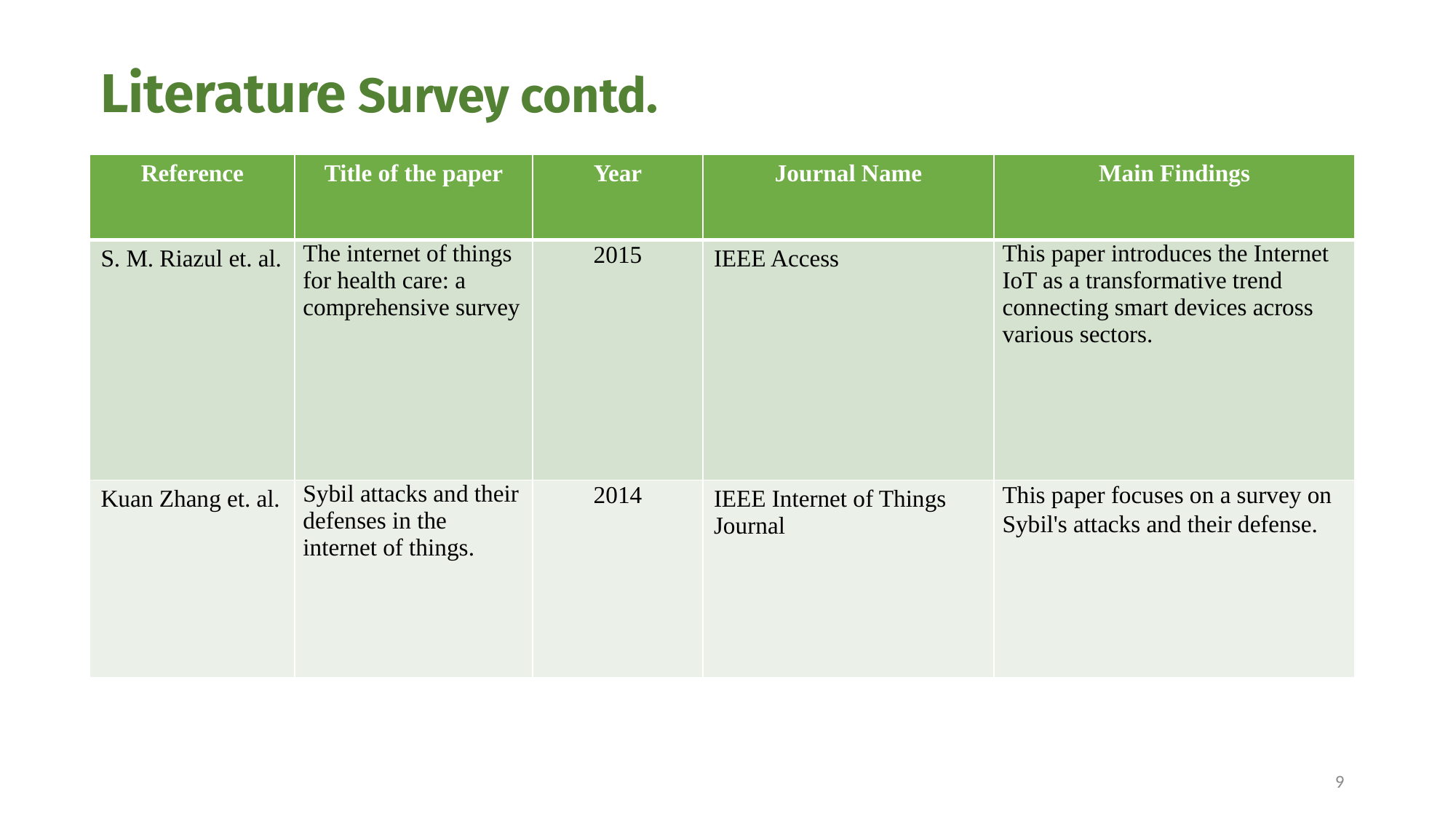

Literature Survey contd.
| Reference | Title of the paper | Year | Journal Name | Main Findings |
| --- | --- | --- | --- | --- |
| S. M. Riazul et. al. | The internet of things for health care: a comprehensive survey | 2015 | IEEE Access | This paper introduces the Internet IoT as a transformative trend connecting smart devices across various sectors. |
| Kuan Zhang et. al. | Sybil attacks and their defenses in the internet of things. | 2014 | IEEE Internet of Things Journal | This paper focuses on a survey on Sybil's attacks and their defense. |
9